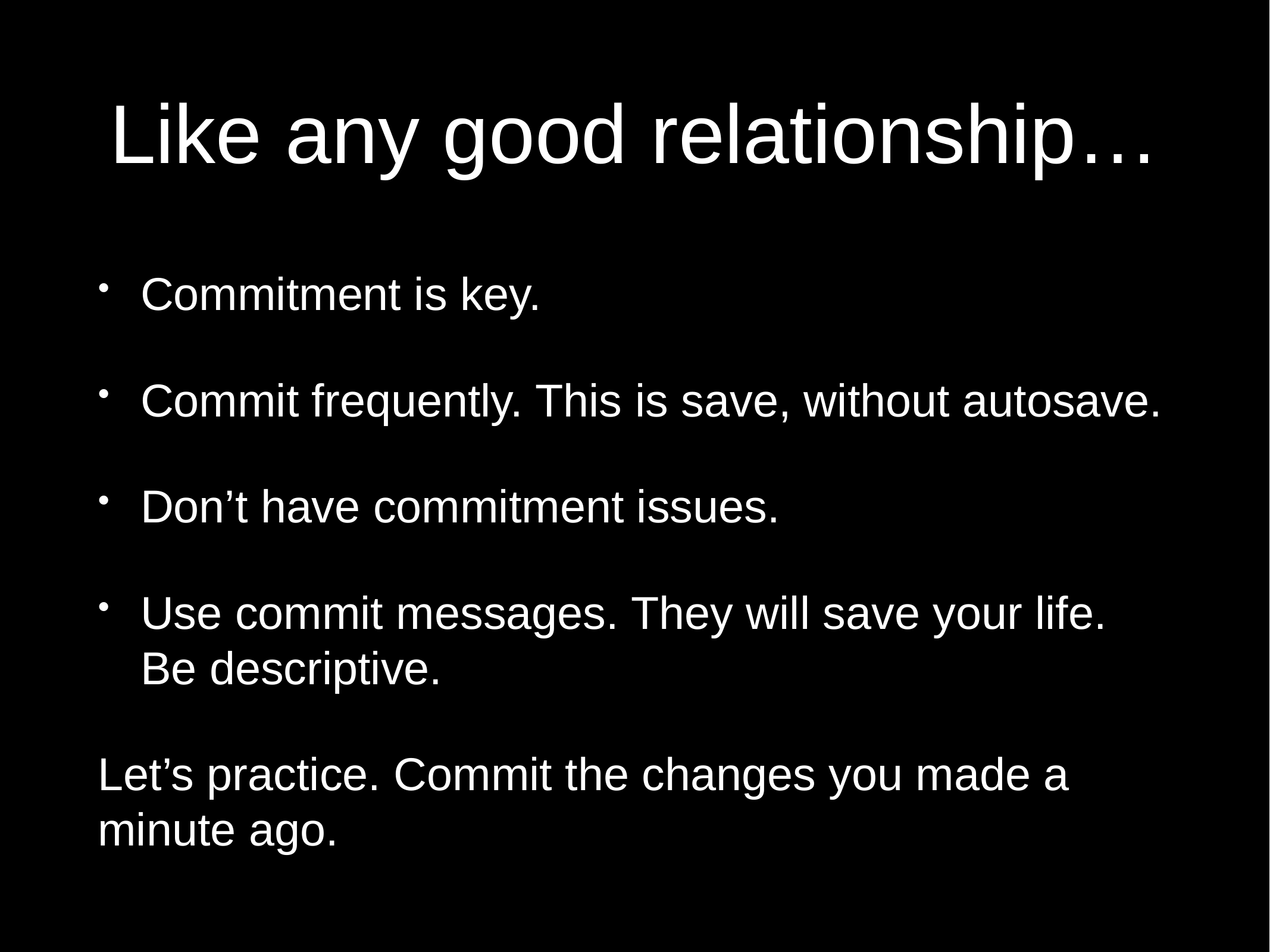

# Like any good relationship…
Commitment is key.
Commit frequently. This is save, without autosave.
Don’t have commitment issues.
Use commit messages. They will save your life. Be descriptive.
Let’s practice. Commit the changes you made a minute ago.